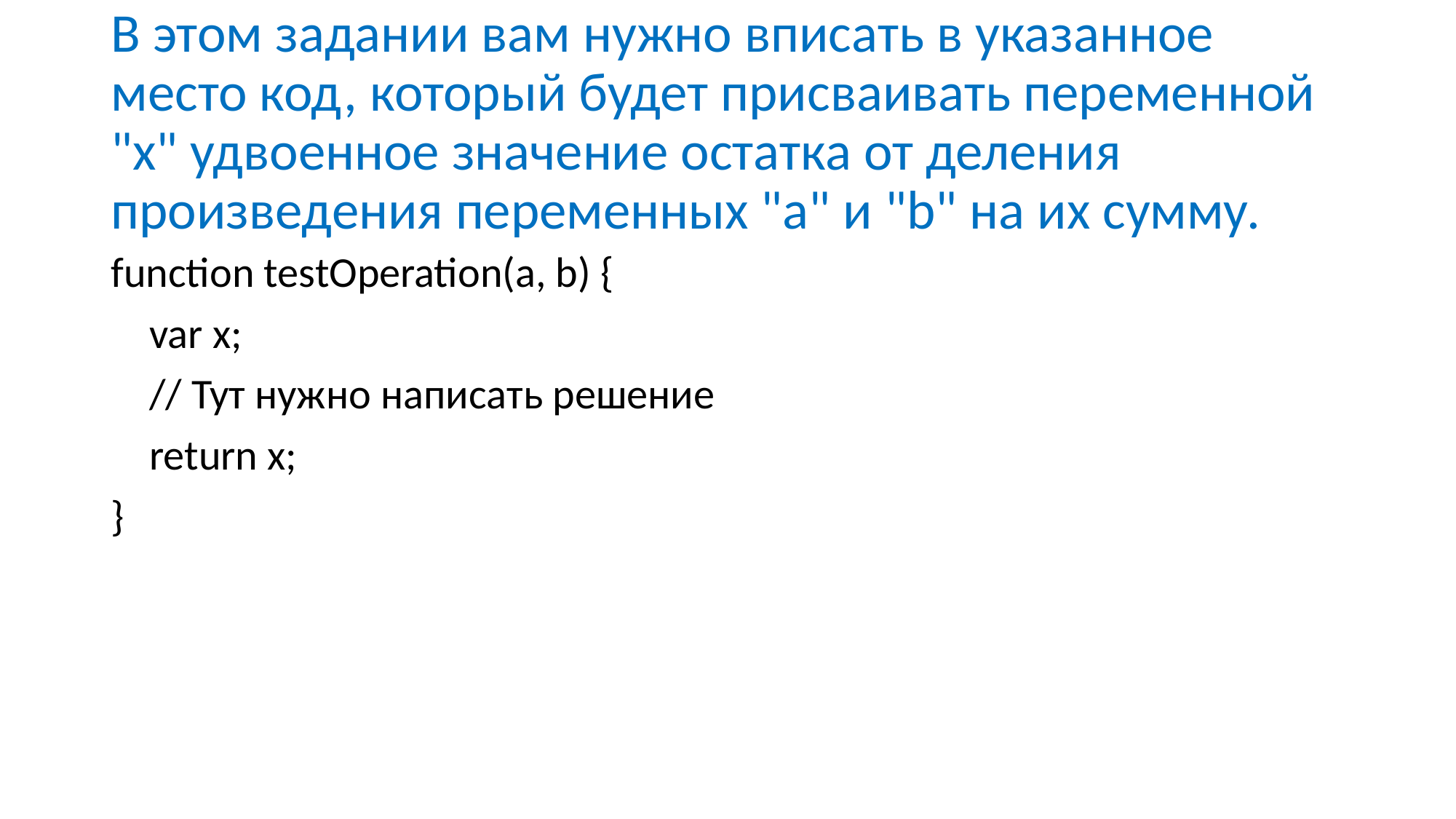

# В этом задании вам нужно вписать в указанное место код, который будет присваивать переменной "х" удвоенное значение остатка от деления произведения переменных "a" и "b" на их сумму.
function testOperation(a, b) {
    var x;
    // Тут нужно написать решение
    return x;
}